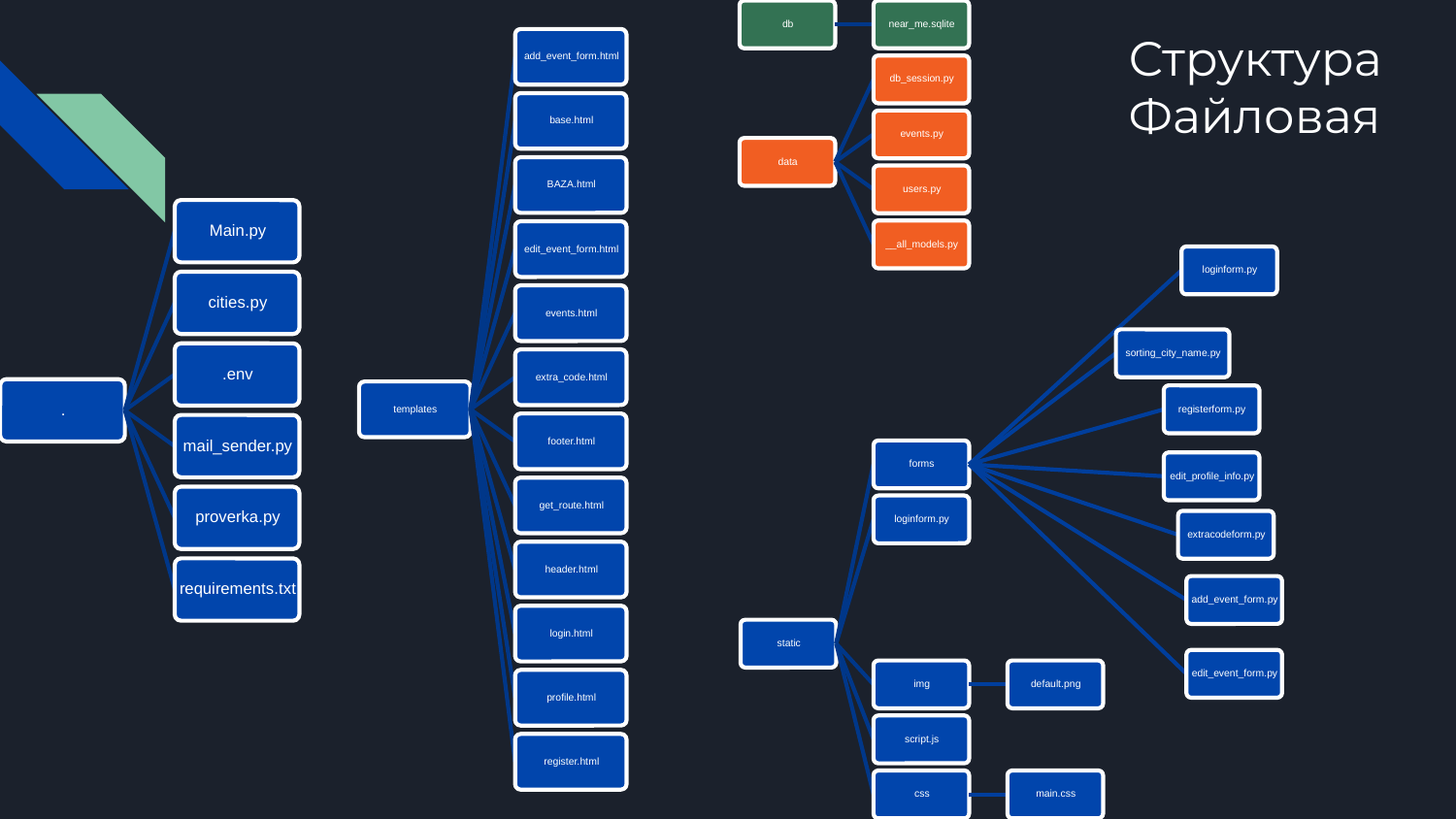

.

Main.py

cities.py

.env

mail_sender.py

proverka.py

requirements.txt
db

near_me.sqlite
data

db_session.py

events.py

users.py

__all_models.py
static

forms

loginform.py

sorting_city_name.py

registerform.py

edit_profile_info.py

extracodeform.py

add_event_form.py

edit_event_form.py

loginform.py

img

default.png

script.js

css

main.css
# Структура Файловая
templates

add_event_form.html

base.html

BAZA.html

edit_event_form.html

events.html

extra_code.html

footer.html

get_route.html

header.html

login.html

profile.html

register.html